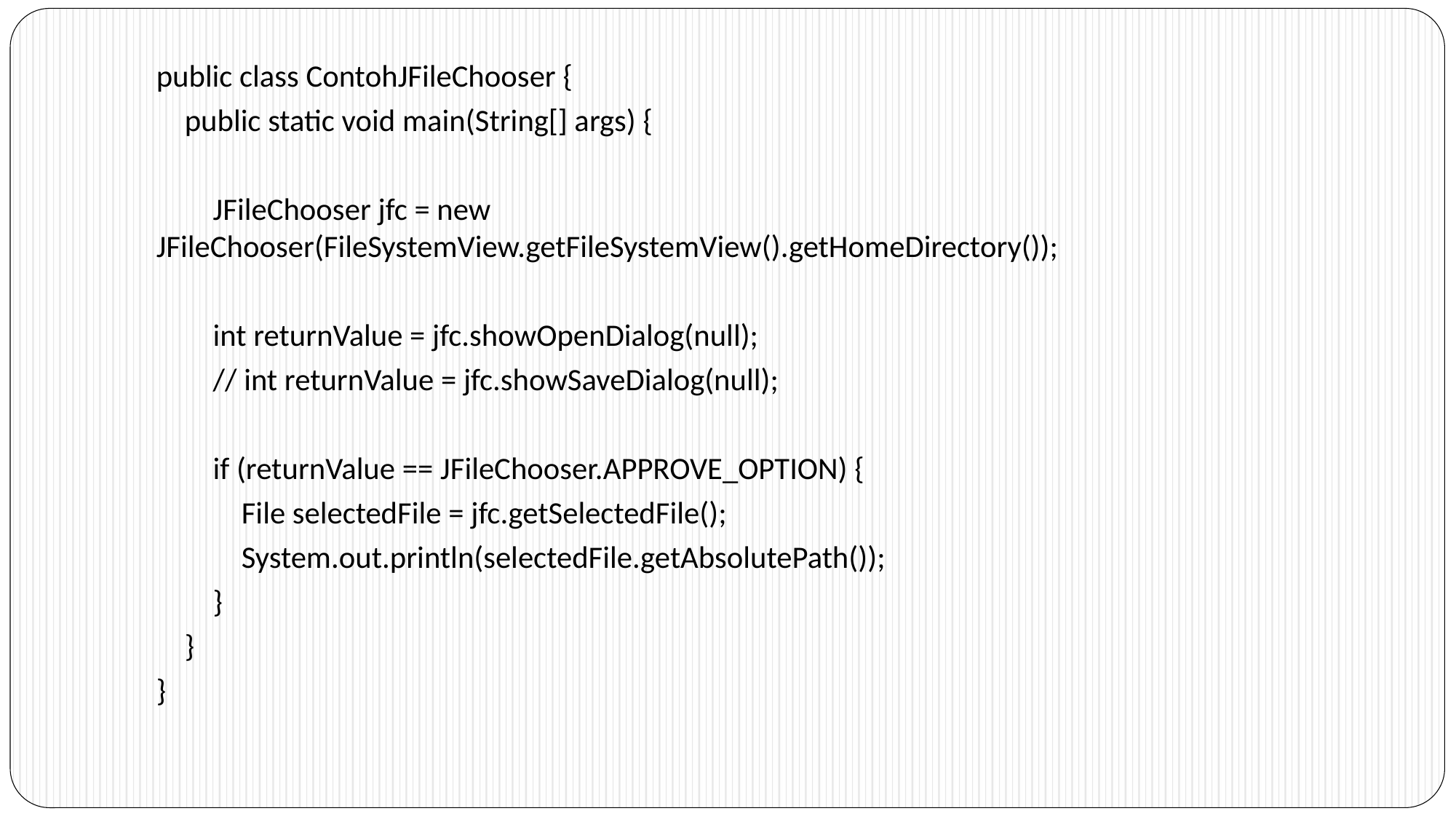

public class ContohJFileChooser {
    public static void main(String[] args) {

        JFileChooser jfc = new JFileChooser(FileSystemView.getFileSystemView().getHomeDirectory());

        int returnValue = jfc.showOpenDialog(null);
        // int returnValue = jfc.showSaveDialog(null);

        if (returnValue == JFileChooser.APPROVE_OPTION) {
            File selectedFile = jfc.getSelectedFile();
            System.out.println(selectedFile.getAbsolutePath());
        }
    }
}